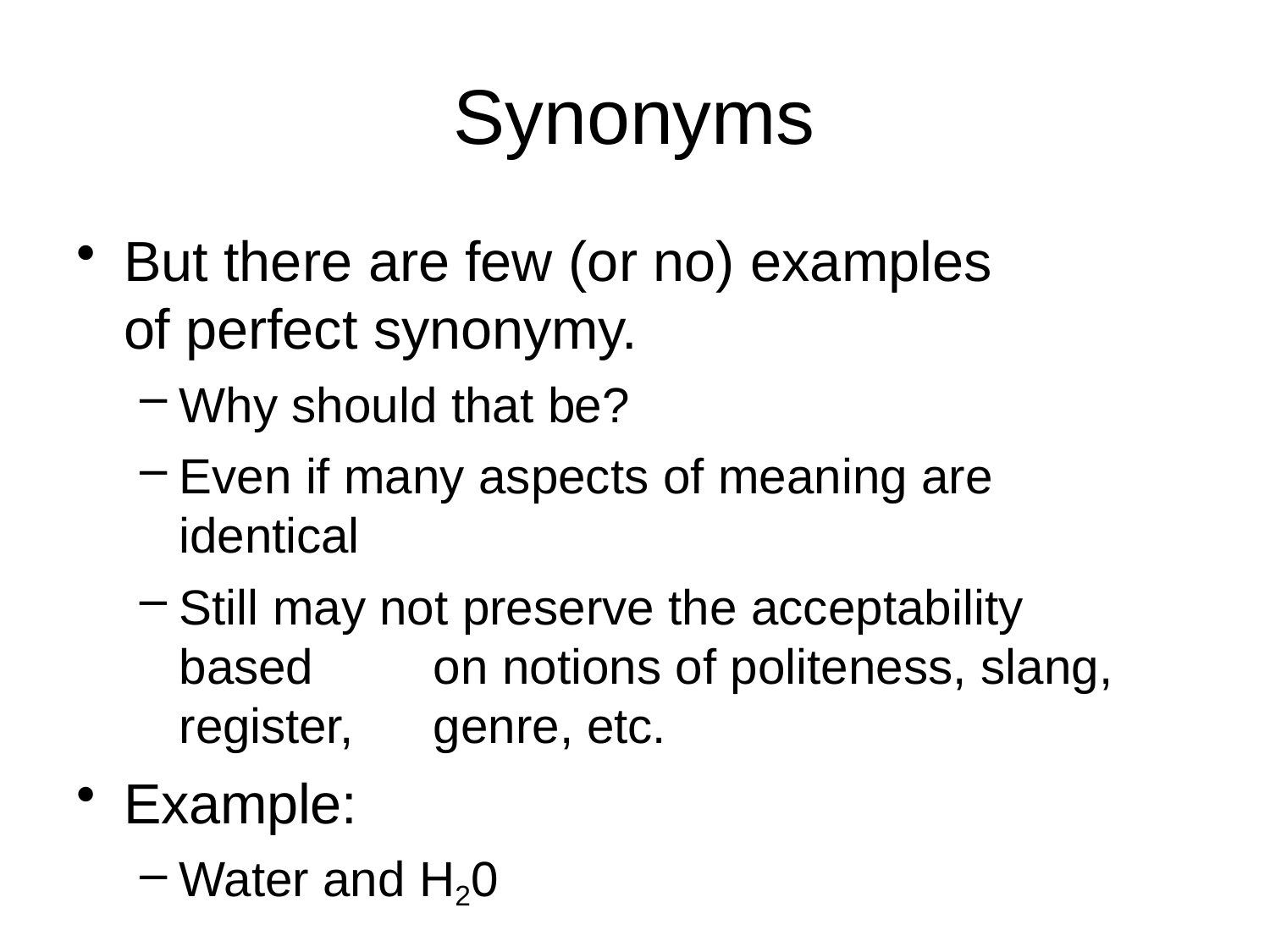

# Synonyms
But there are few (or no) examples of perfect synonymy.
Why should that be?
Even if many aspects of meaning are identical
Still may not preserve the acceptability based 	on notions of politeness, slang, register, 	genre, etc.
Example:
Water and H20